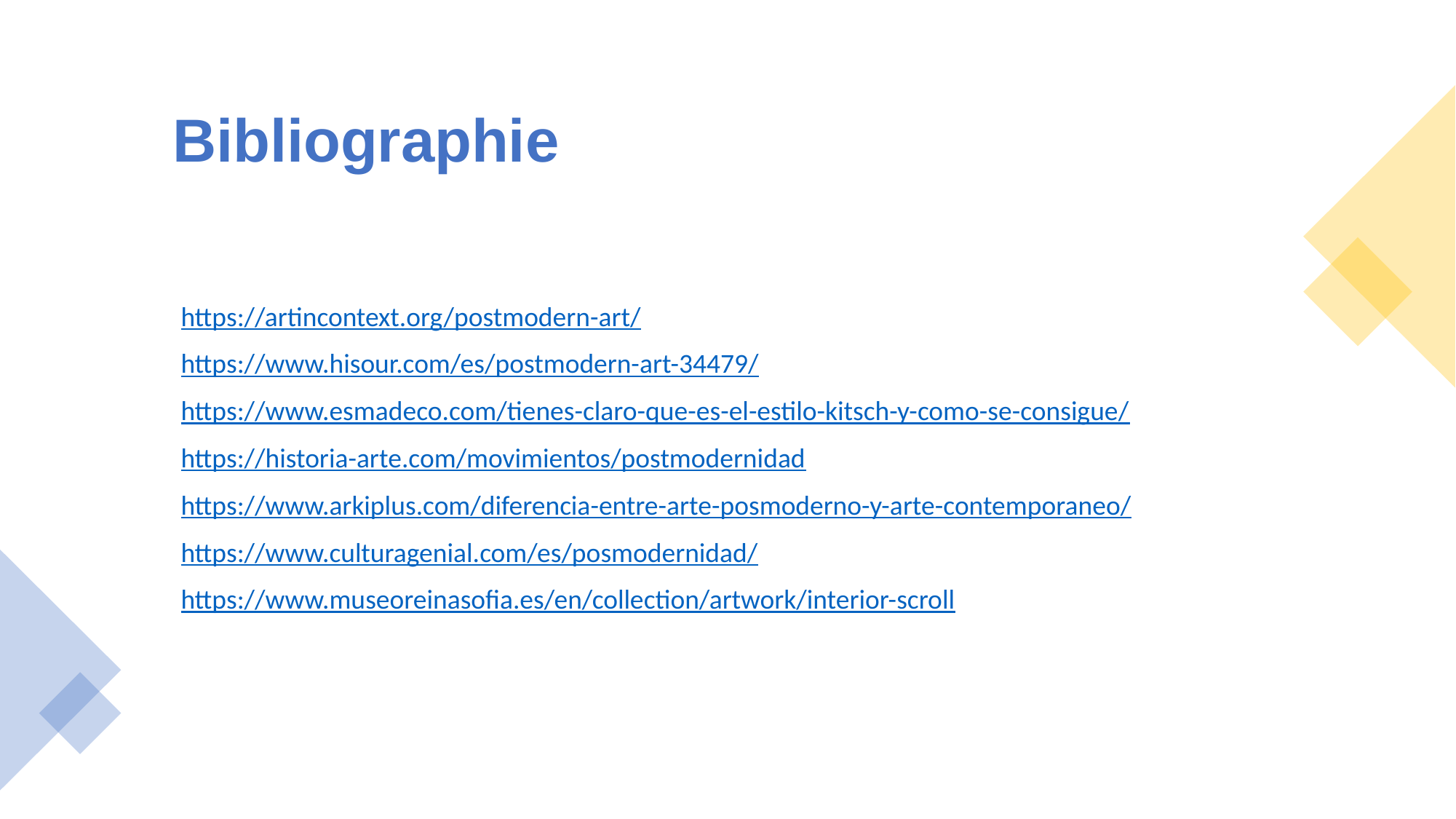

# Bibliographie

https://artincontext.org/postmodern-art/
https://www.hisour.com/es/postmodern-art-34479/
https://www.esmadeco.com/tienes-claro-que-es-el-estilo-kitsch-y-como-se-consigue/
https://historia-arte.com/movimientos/postmodernidad
https://www.arkiplus.com/diferencia-entre-arte-posmoderno-y-arte-contemporaneo/
https://www.culturagenial.com/es/posmodernidad/
https://www.museoreinasofia.es/en/collection/artwork/interior-scroll